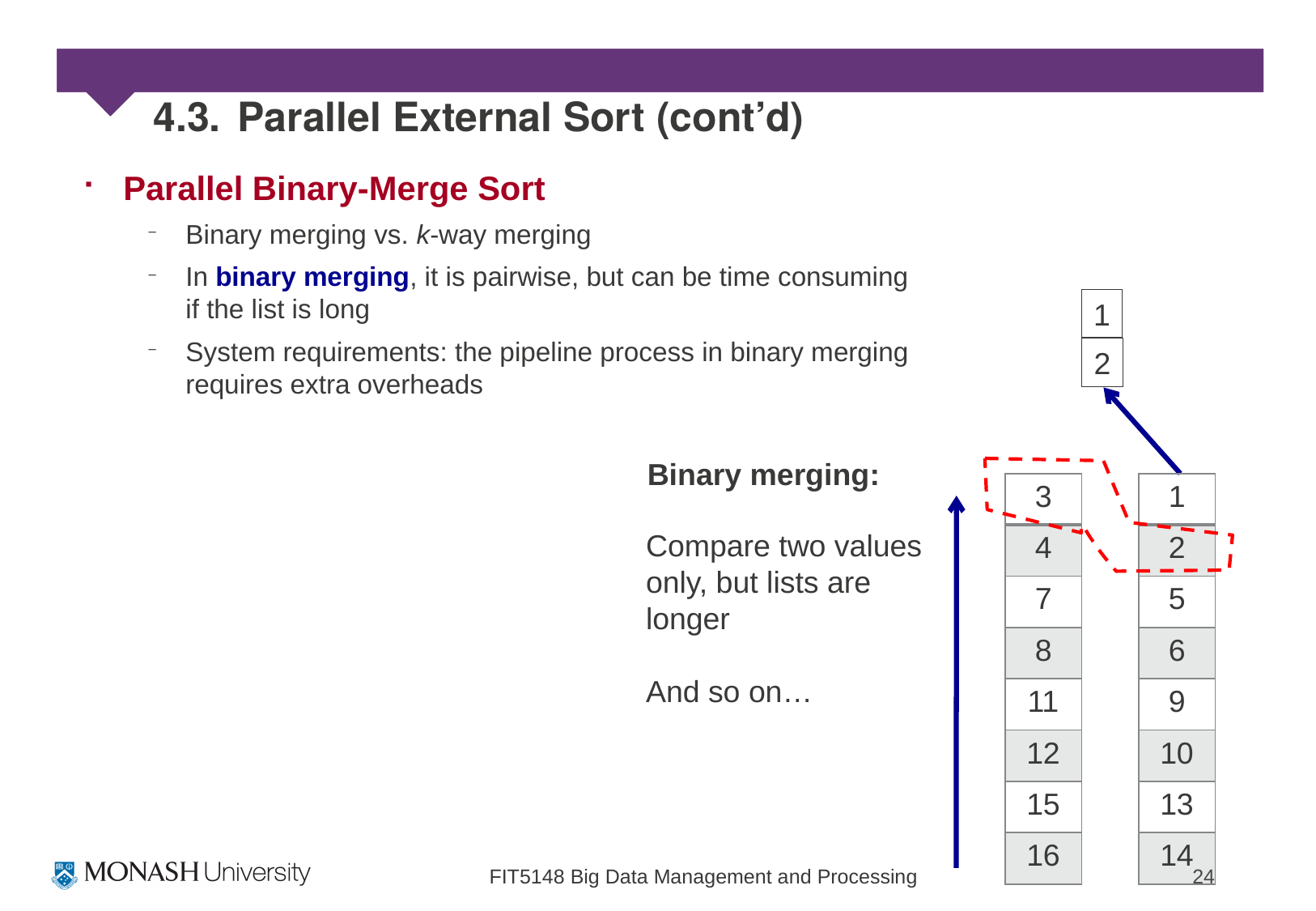

# 4.3. Parallel External Sort (cont’d)
Parallel Binary-Merge Sort
Binary merging vs. k-way merging
In binary merging, it is pairwise, but can be time consuming if the list is long
System requirements: the pipeline process in binary merging requires extra overheads
1
2
Binary merging:

| 3 |
| --- |
| 4 |
| 7 |
| 8 |
| 11 |
| 12 |
| 15 |
| 16 |
| 1 |
| --- |
| 2 |
| 5 |
| 6 |
| 9 |
| 10 |
| 13 |
| 14 |
Compare two values only, but lists are longer

And so on…